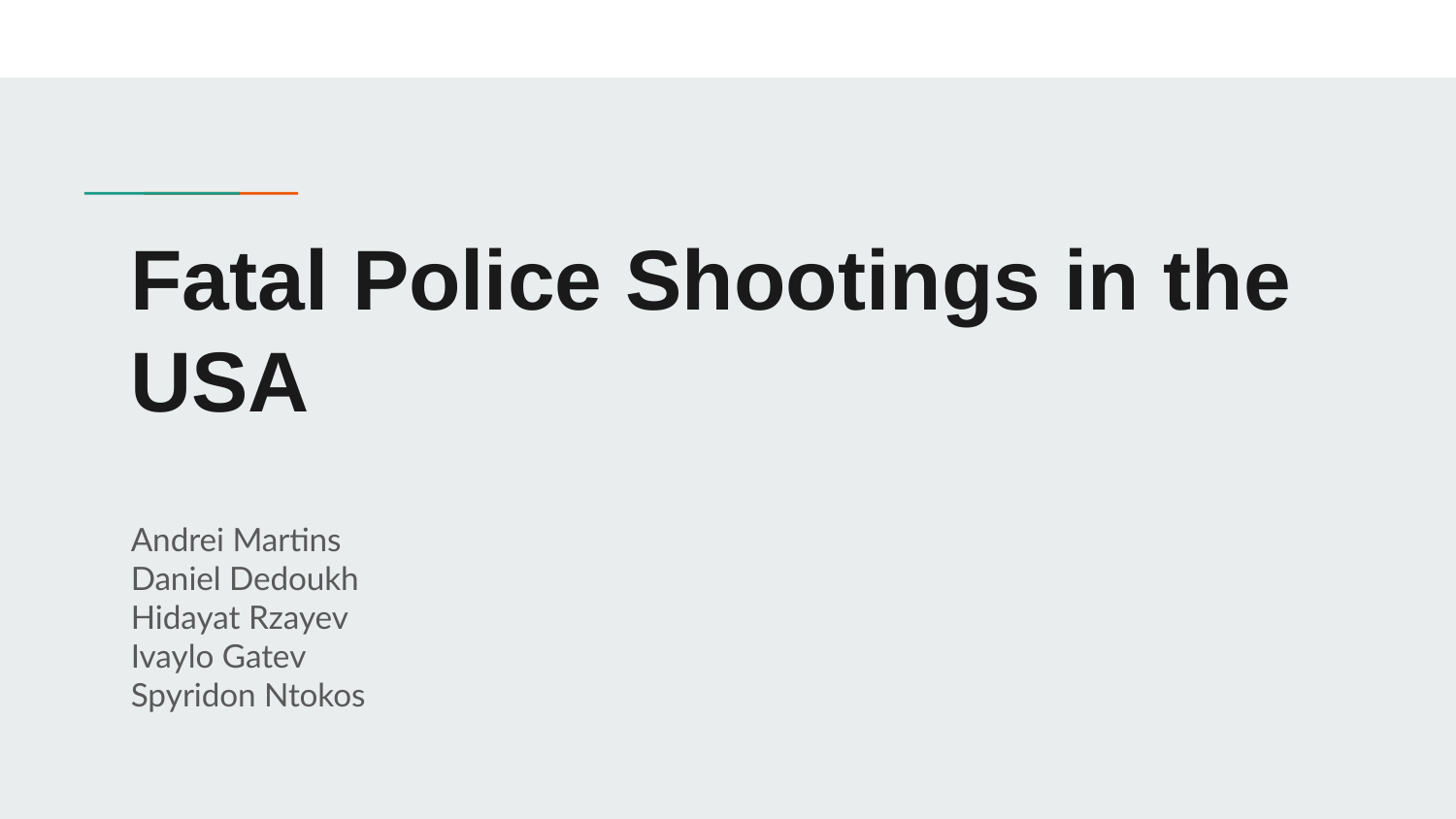

# Fatal Police Shootings in the USA
Andrei Martins
Daniel Dedoukh
Hidayat Rzayev
Ivaylo Gatev
Spyridon Ntokos